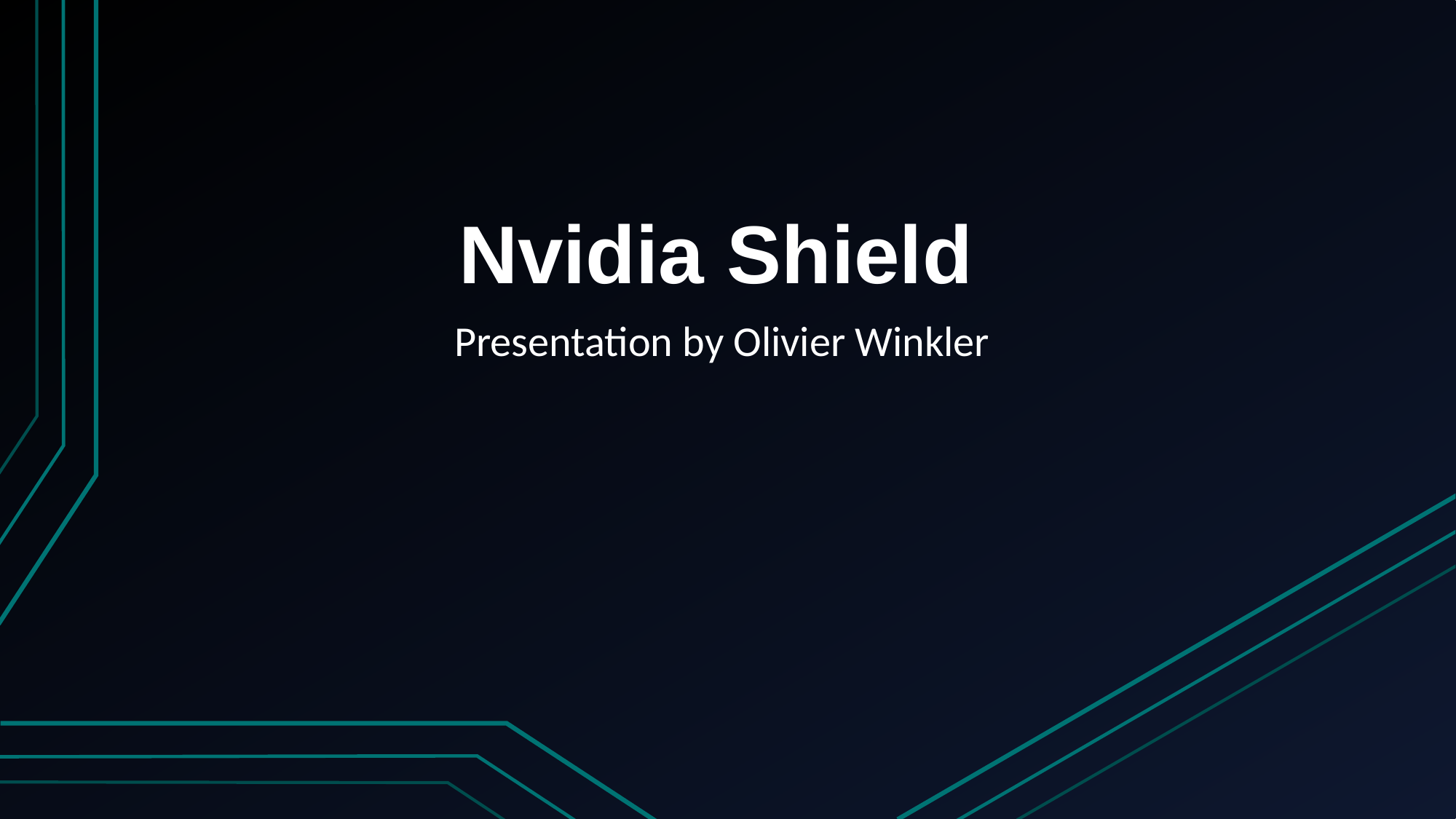

# Nvidia Shield
Presentation by Olivier Winkler